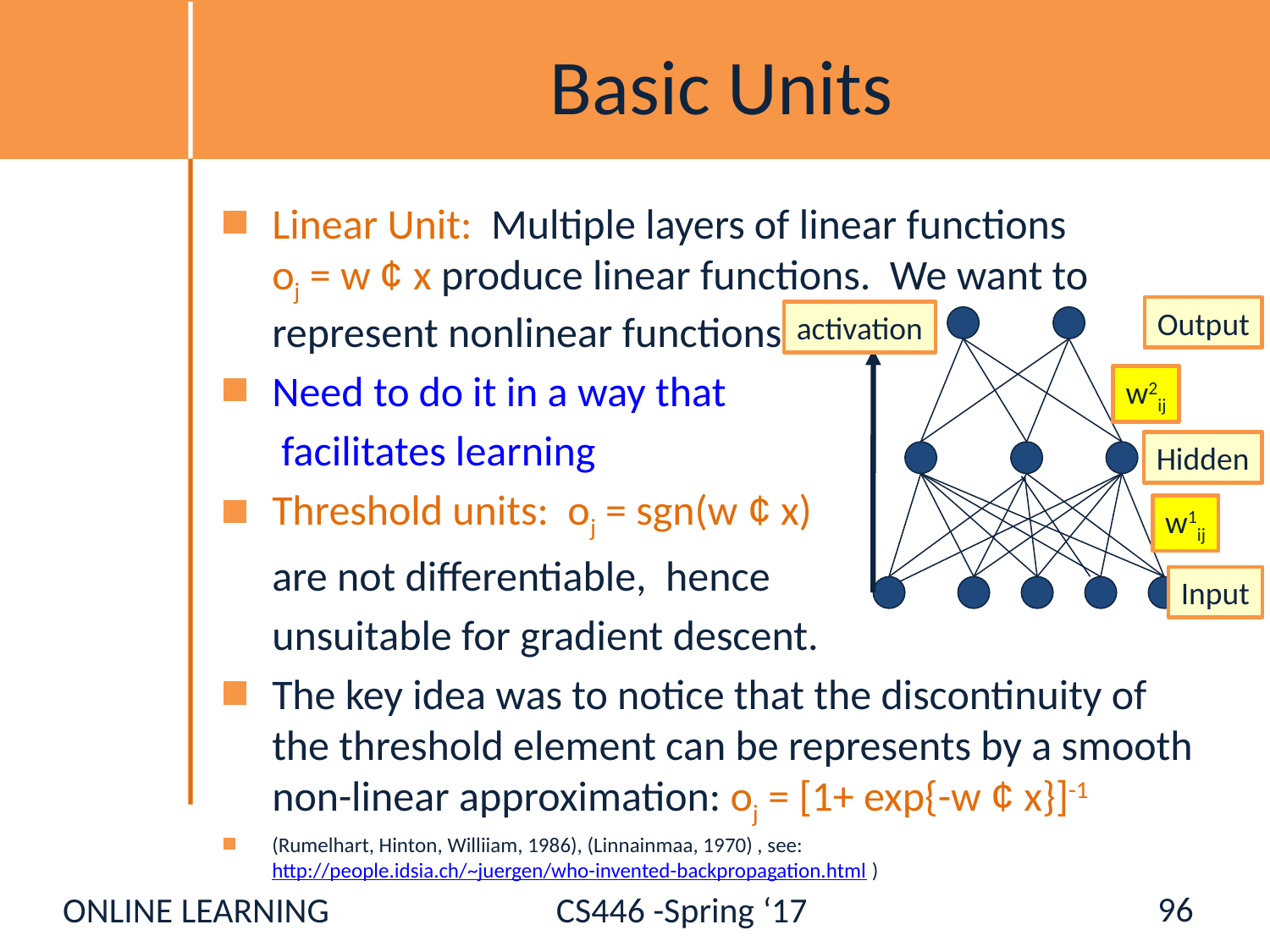

# Basic Units
Linear Unit:  Multiple layers of linear functions           oj = w ¢ x produce linear functions.  We want to represent nonlinear functions.
Need to do it in a way that
      facilitates learning
Threshold units:  oj = sgn(w ¢ x)
     are not differentiable,  hence
     unsuitable for gradient descent.
The key idea was to notice that the discontinuity of the threshold element can be represents by a smooth non-linear approximation: oj = [1+ exp{-w ¢ x}]-1
(Rumelhart, Hinton, Williiam, 1986), (Linnainmaa, 1970) , see: http://people.idsia.ch/~juergen/who-invented-backpropagation.html )
Output
activation

Hidden
Input
w2ij
w1ij

96